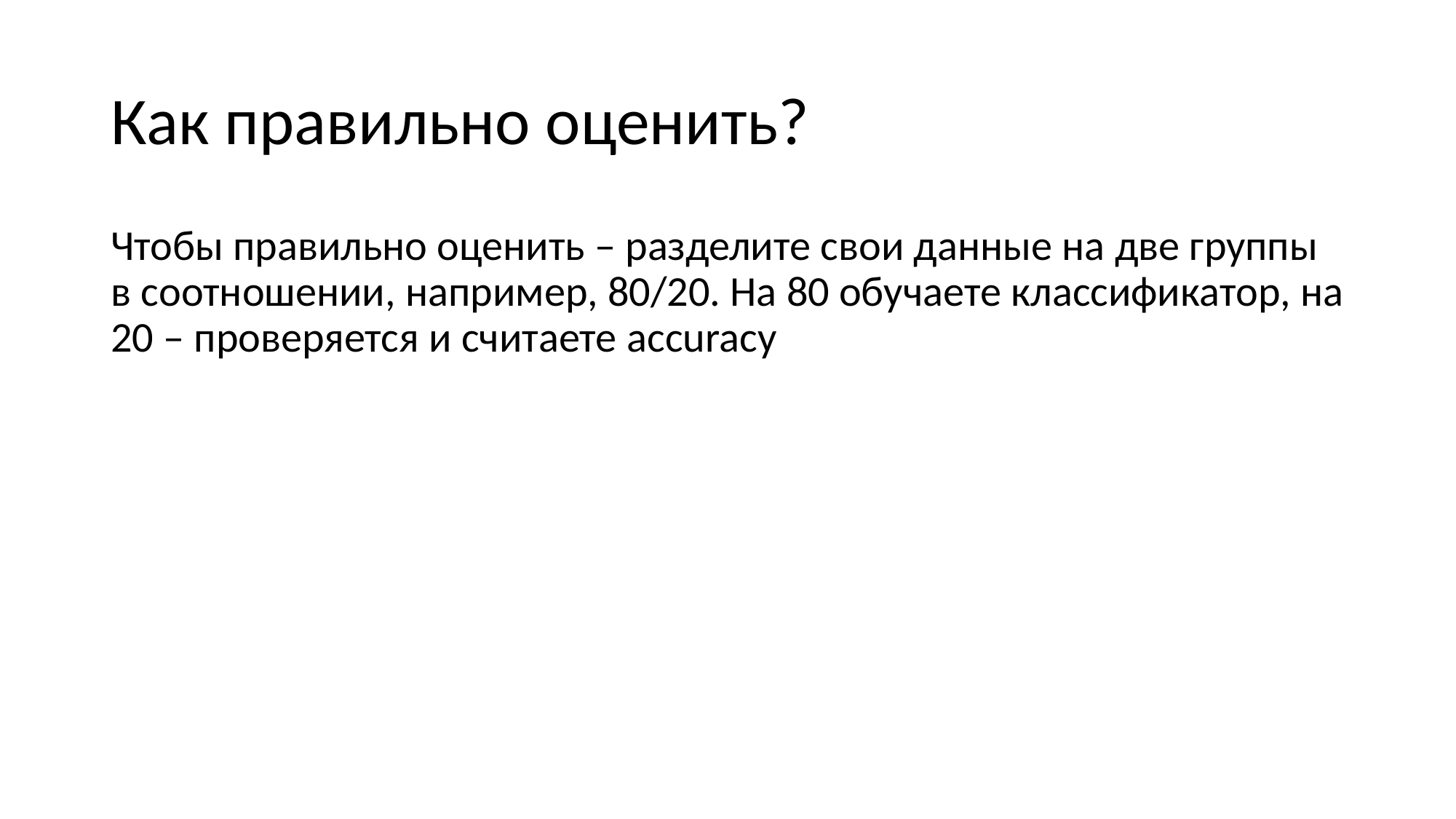

# Как правильно оценить?
Чтобы правильно оценить – разделите свои данные на две группы в соотношении, например, 80/20. На 80 обучаете классификатор, на 20 – проверяется и считаете accuracy